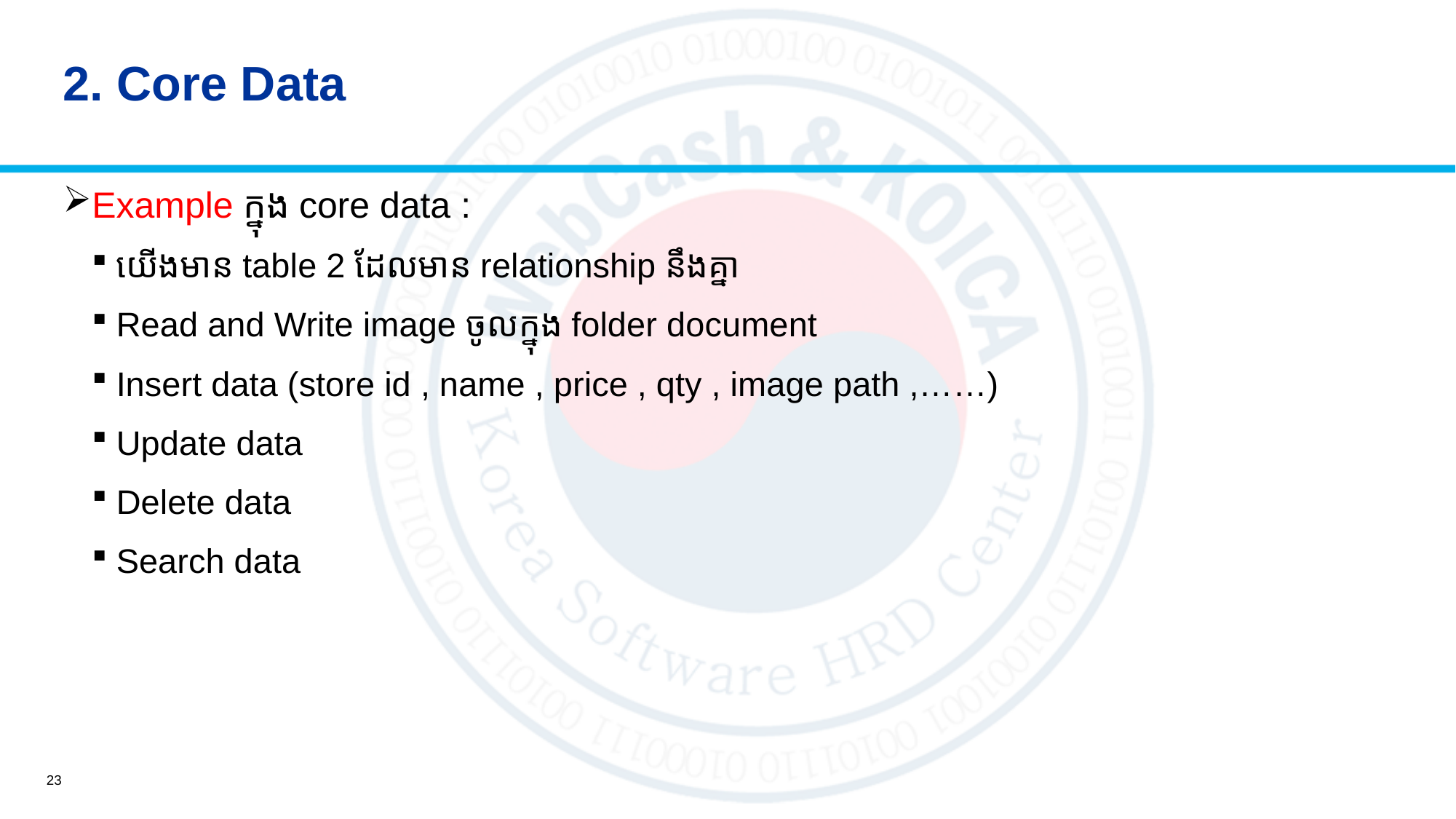

# 2. Core Data
Example ក្នុង core data :
យើងមាន table 2 ដែលមាន relationship នឹងគ្នា
Read and Write image ចូលក្នុង folder document
Insert data (store id , name , price , qty , image path ,……)
Update data
Delete data
Search data

23